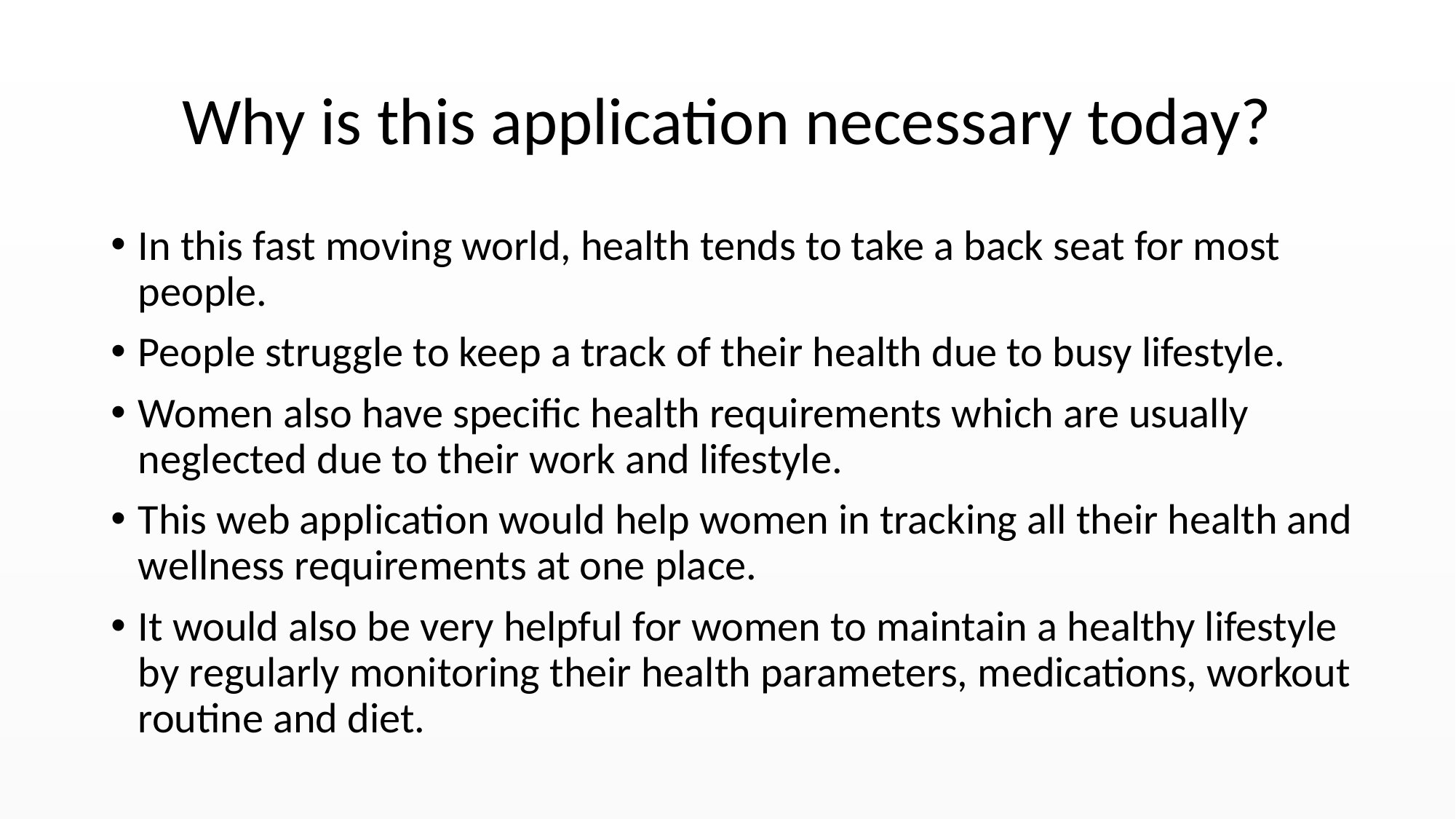

# Why is this application necessary today?
In this fast moving world, health tends to take a back seat for most people.
People struggle to keep a track of their health due to busy lifestyle.
Women also have specific health requirements which are usually neglected due to their work and lifestyle.
This web application would help women in tracking all their health and wellness requirements at one place.
It would also be very helpful for women to maintain a healthy lifestyle by regularly monitoring their health parameters, medications, workout routine and diet.